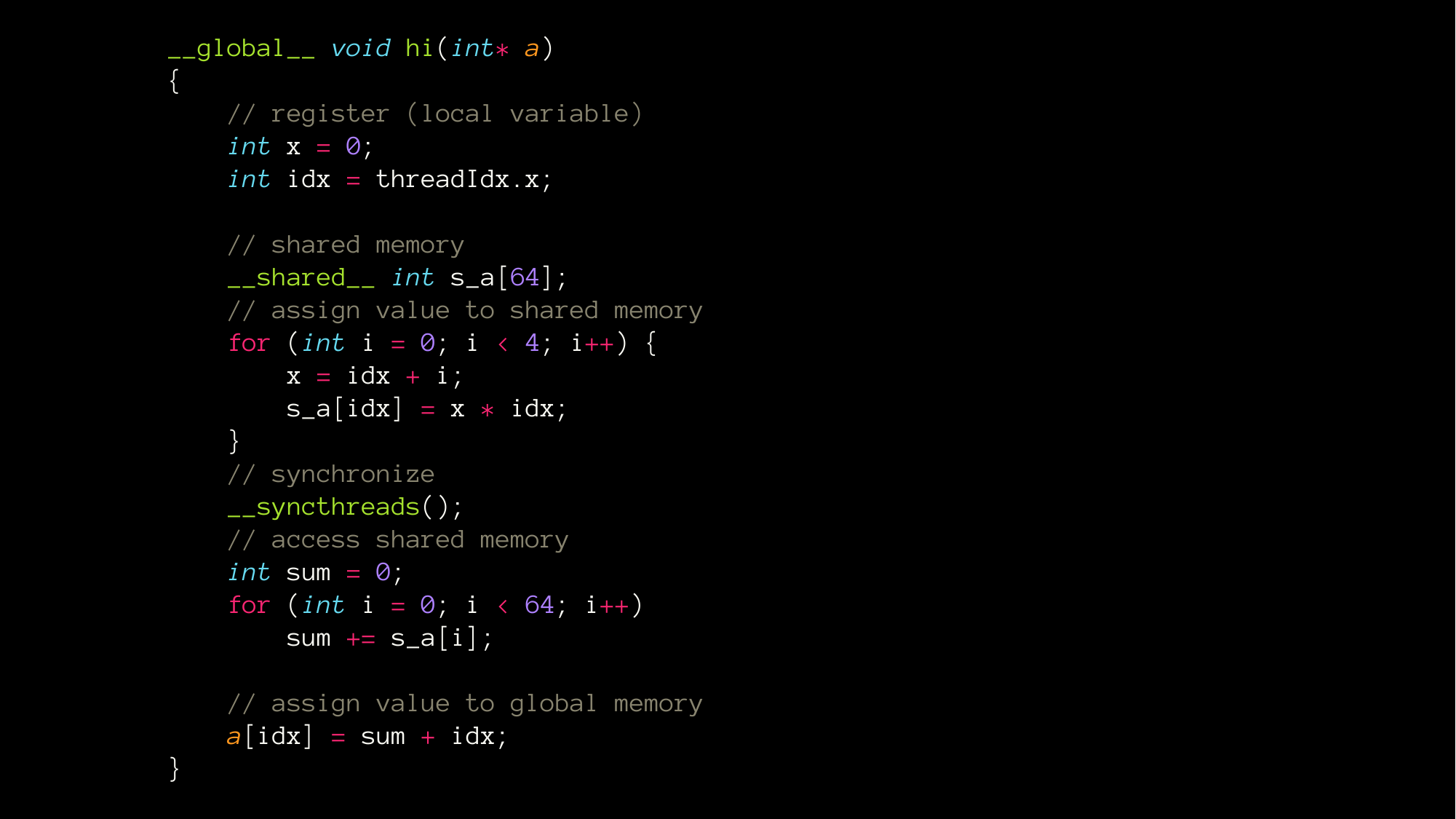

__global__ void hi(int* a)
{
    // register (local variable)
    int x = 0;
    int idx = threadIdx.x;
    // shared memory
    __shared__ int s_a[64];
    // assign value to shared memory
    for (int i = 0; i < 4; i++) {
        x = idx + i;
        s_a[idx] = x * idx;
    }
    // synchronize
    __syncthreads();
    // access shared memory
    int sum = 0;
    for (int i = 0; i < 64; i++)
        sum += s_a[i];
    // assign value to global memory
    a[idx] = sum + idx;
}
#